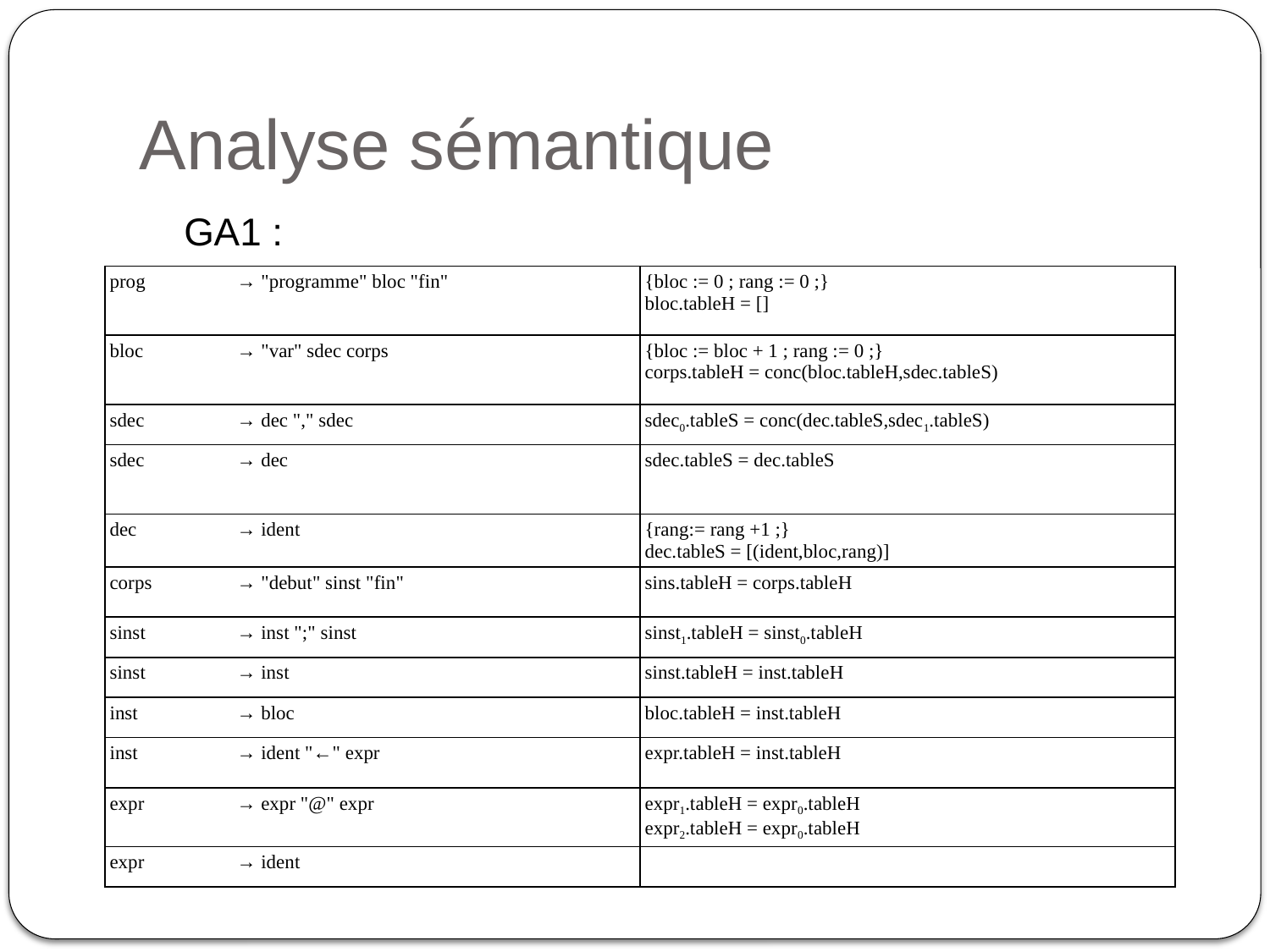

# Analyse sémantique
GA1 :
| prog → "programme" bloc "fin" | {bloc := 0 ; rang := 0 ;} bloc.tableH = [] |
| --- | --- |
| bloc → "var" sdec corps | {bloc := bloc + 1 ; rang := 0 ;} corps.tableH = conc(bloc.tableH,sdec.tableS) |
| sdec → dec "," sdec | sdec0.tableS = conc(dec.tableS,sdec1.tableS) |
| sdec → dec | sdec.tableS = dec.tableS |
| dec → ident | {rang:= rang +1 ;} dec.tableS = [(ident,bloc,rang)] |
| corps → "debut" sinst "fin" | sins.tableH = corps.tableH |
| sinst → inst ";" sinst | sinst1.tableH = sinst0.tableH |
| sinst → inst | sinst.tableH = inst.tableH |
| inst → bloc | bloc.tableH = inst.tableH |
| inst → ident "←" expr | expr.tableH = inst.tableH |
| expr → expr "@" expr | expr1.tableH = expr0.tableH expr2.tableH = expr0.tableH |
| expr → ident |  |